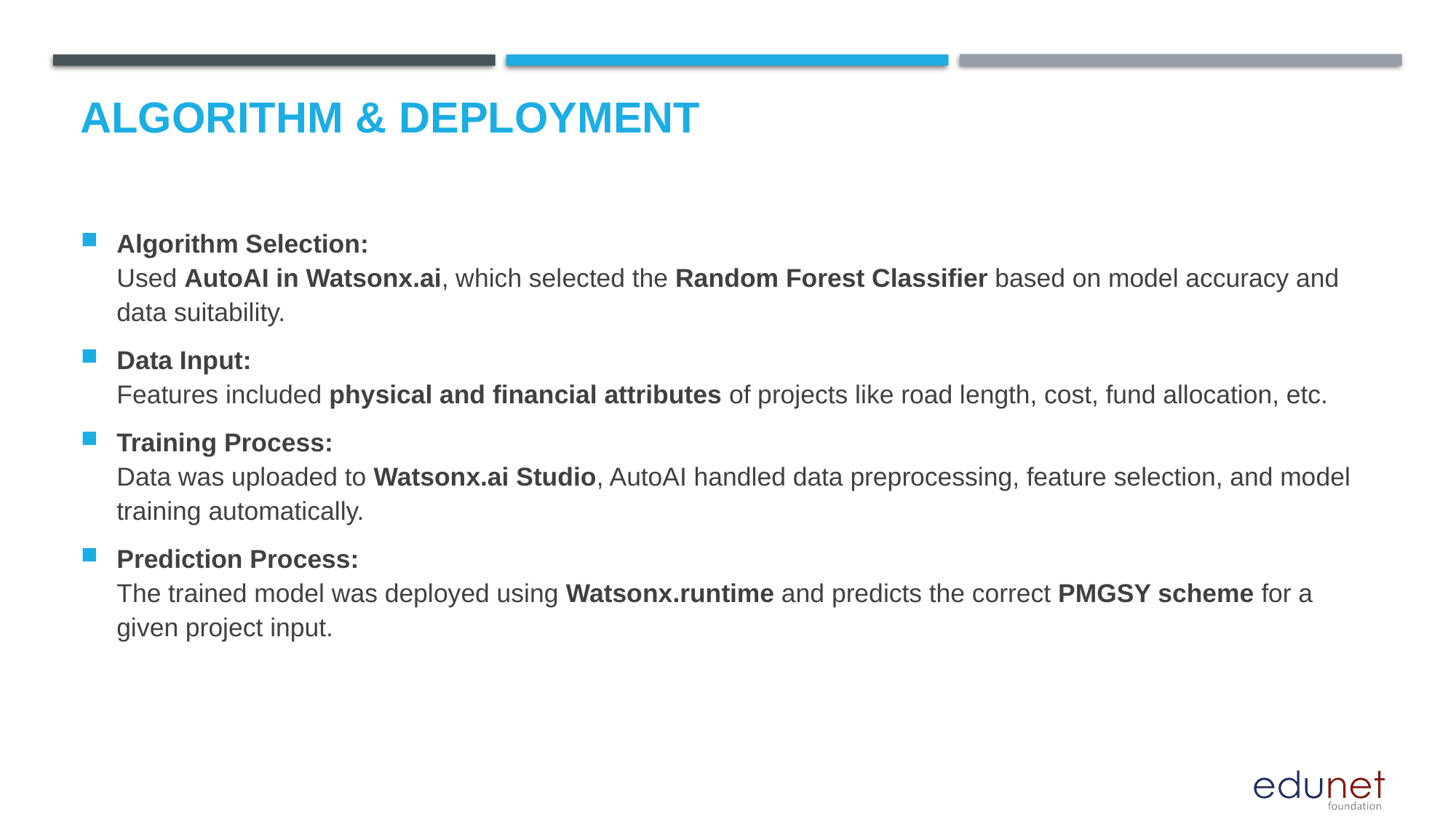

# Algorithm & Deployment

Algorithm Selection:
Used AutoAI in Watsonx.ai, which selected the Random Forest Classifier based on model accuracy and data suitability.
Data Input:
Features included physical and financial attributes of projects like road length, cost, fund allocation, etc.
Training Process:
Data was uploaded to Watsonx.ai Studio, AutoAI handled data preprocessing, feature selection, and model training automatically.
Prediction Process:
The trained model was deployed using Watsonx.runtime and predicts the correct PMGSY scheme for a given project input.